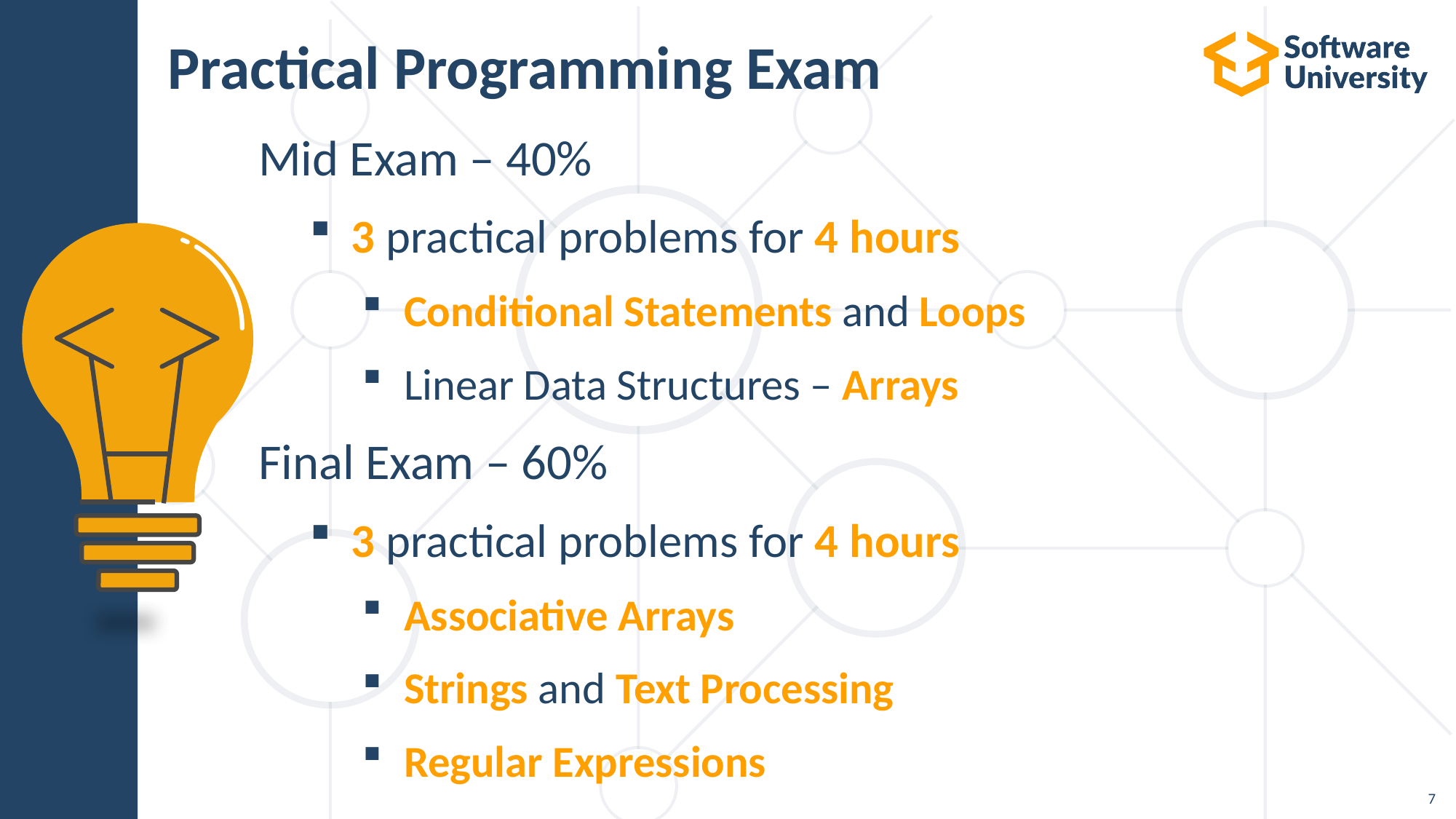

# Practical Programming Exam
Mid Exam – 40%
3 practical problems for 4 hours
Conditional Statements and Loops
Linear Data Structures – Arrays
Final Exam – 60%
3 practical problems for 4 hours
Associative Arrays
Strings and Text Processing
Regular Expressions
7